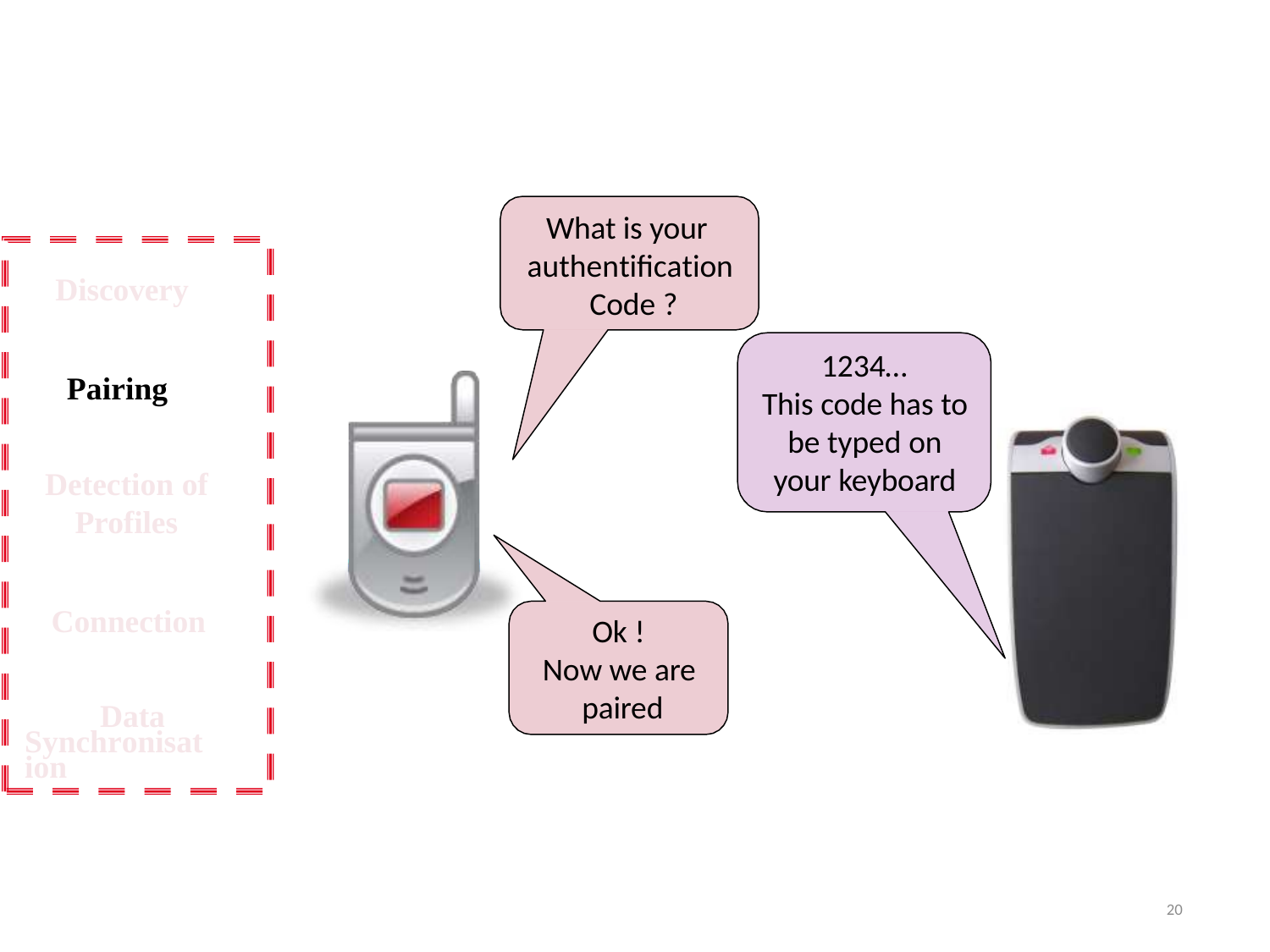

# What is your  authentification  Code ?

Discovery

1234…
This code has to  be typed on  your keyboard

Pairing

Detection of
Profiles
Connection  Data
Synchronisation

Ok !
Now we are  paired

20